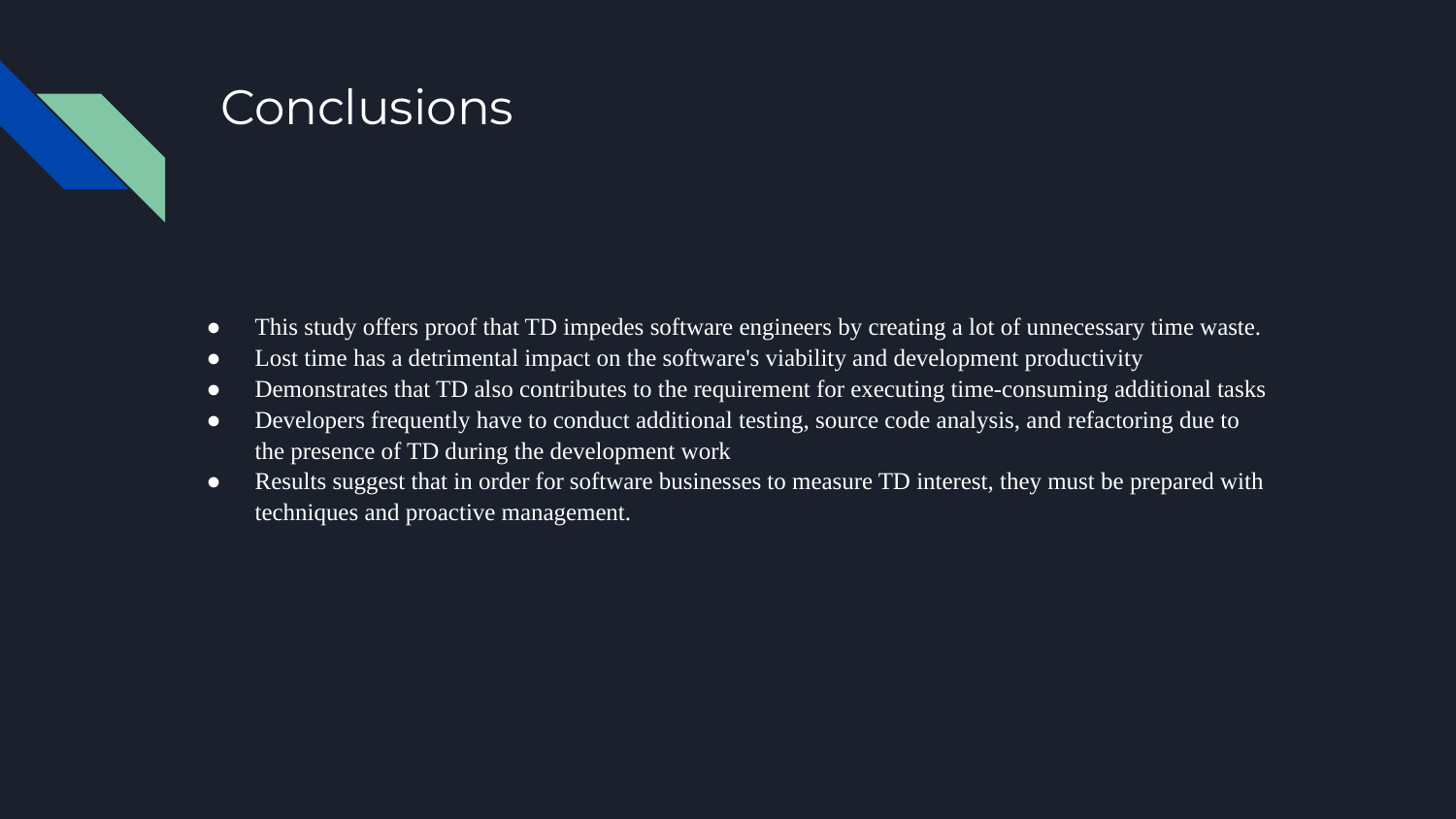

# Conclusions
This study offers proof that TD impedes software engineers by creating a lot of unnecessary time waste.
Lost time has a detrimental impact on the software's viability and development productivity
Demonstrates that TD also contributes to the requirement for executing time-consuming additional tasks
Developers frequently have to conduct additional testing, source code analysis, and refactoring due to the presence of TD during the development work
Results suggest that in order for software businesses to measure TD interest, they must be prepared with techniques and proactive management.